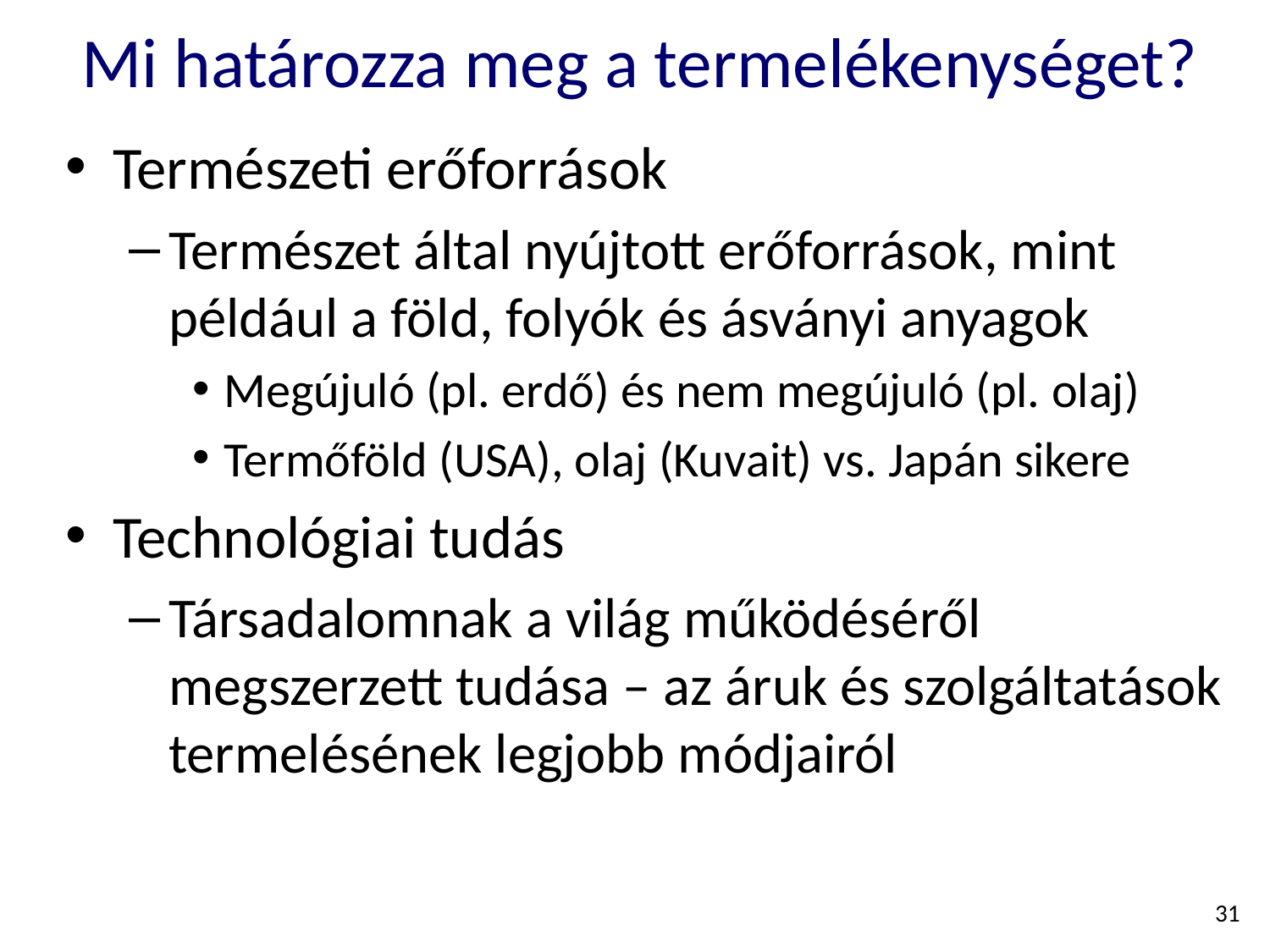

# Mi határozza meg a termelékenységet?
Természeti erőforrások
Természet által nyújtott erőforrások, mint például a föld, folyók és ásványi anyagok
Megújuló (pl. erdő) és nem megújuló (pl. olaj)
Termőföld (USA), olaj (Kuvait) vs. Japán sikere
Technológiai tudás
Társadalomnak a világ működéséről megszerzett tudása – az áruk és szolgáltatások termelésének legjobb módjairól
31